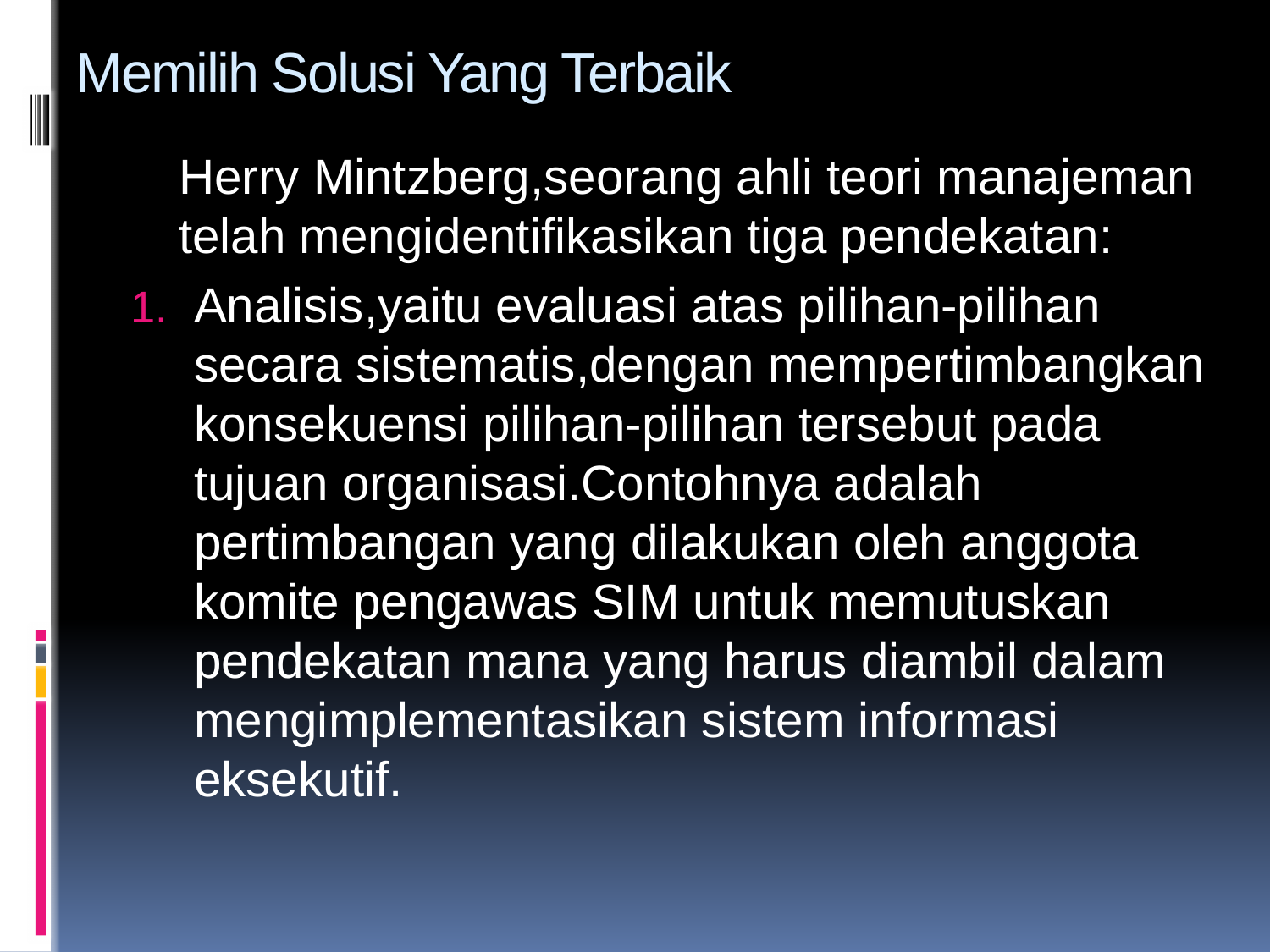

# Memilih Solusi Yang Terbaik
	Herry Mintzberg,seorang ahli teori manajeman telah mengidentifikasikan tiga pendekatan:
Analisis,yaitu evaluasi atas pilihan-pilihan secara sistematis,dengan mempertimbangkan konsekuensi pilihan-pilihan tersebut pada tujuan organisasi.Contohnya adalah pertimbangan yang dilakukan oleh anggota komite pengawas SIM untuk memutuskan  pendekatan mana yang harus diambil dalam mengimplementasikan sistem informasi eksekutif.